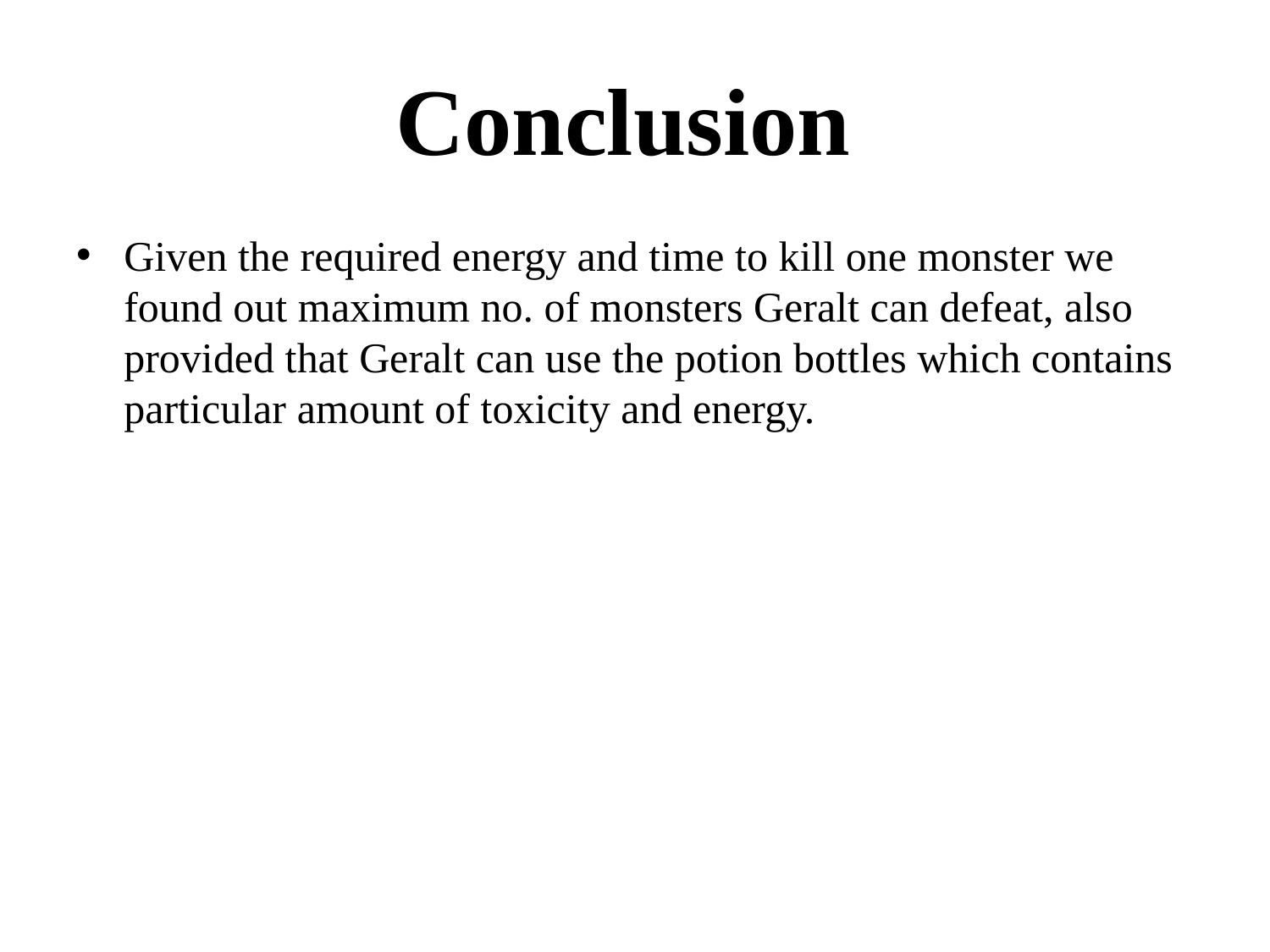

# Conclusion
Given the required energy and time to kill one monster we found out maximum no. of monsters Geralt can defeat, also provided that Geralt can use the potion bottles which contains particular amount of toxicity and energy.